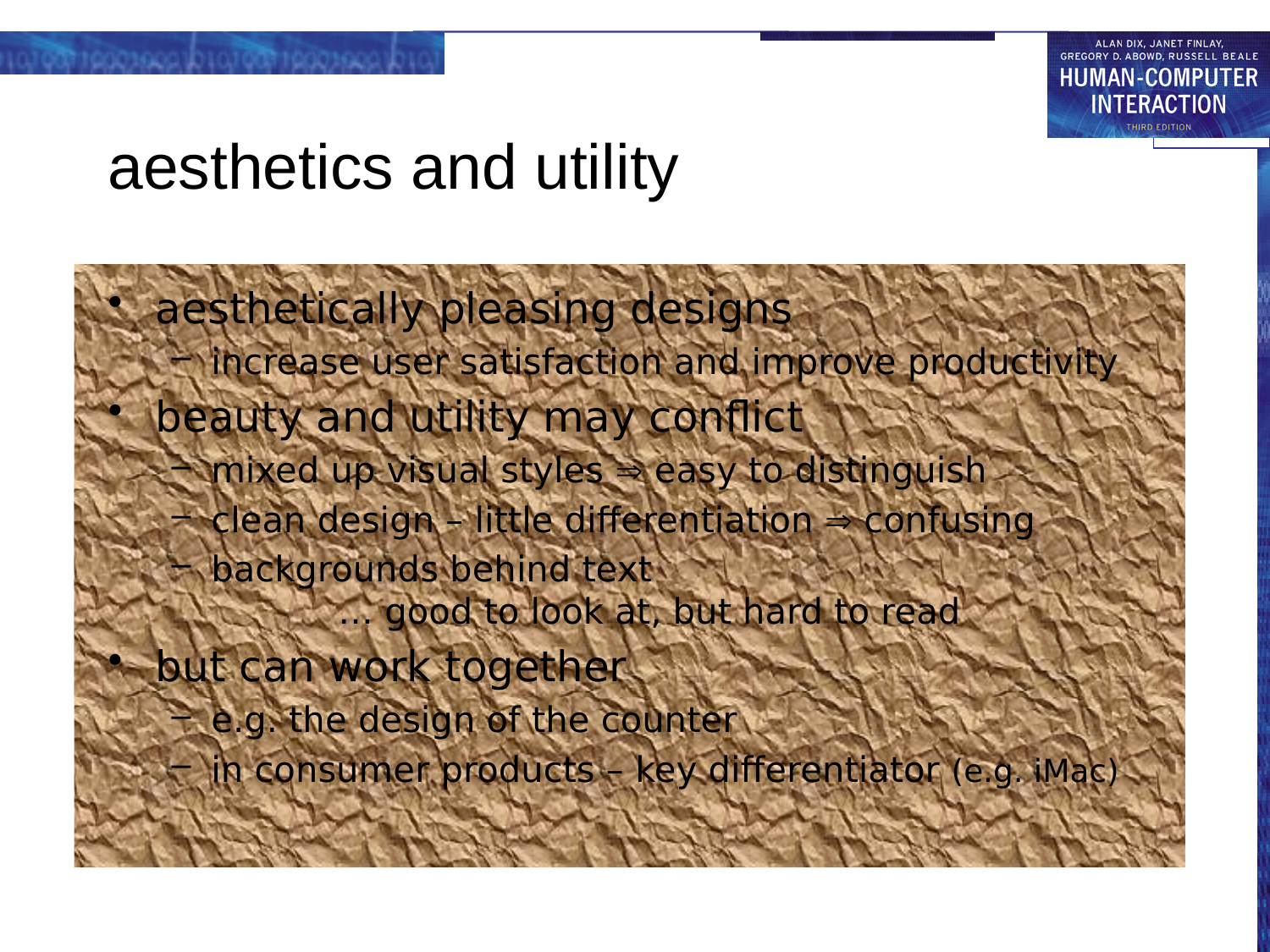

# aesthetics and utility

aesthetically pleasing designs
increase user satisfaction and improve productivity
beauty and utility may conflict
mixed up visual styles ⇒ easy to distinguish
clean design – little differentiation ⇒ confusing
backgrounds behind text
	… good to look at, but hard to read
but can work together
e.g. the design of the counter
in consumer products – key differentiator (e.g. iMac)